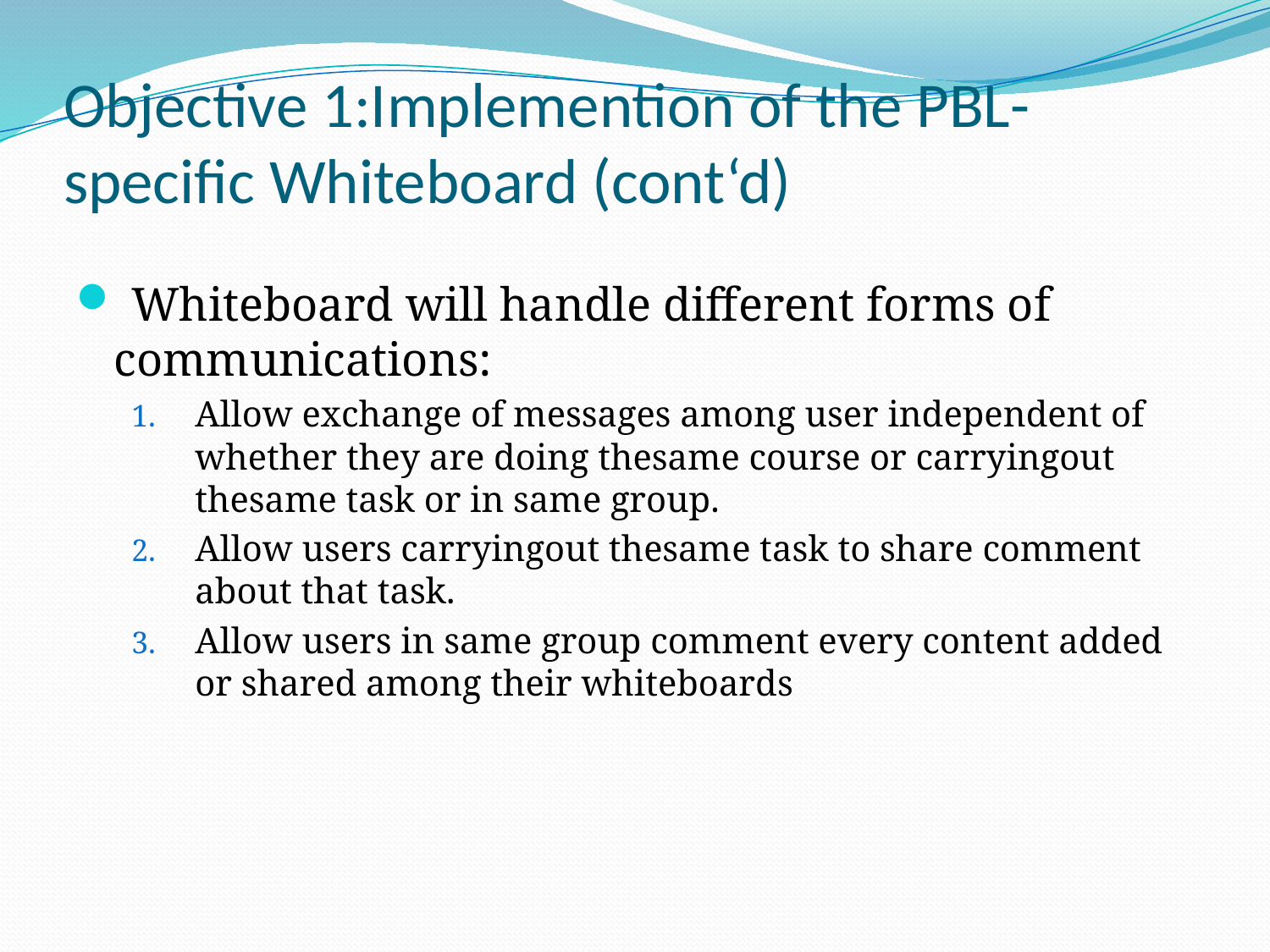

# Objective 1:Implemention of the PBL-specific Whiteboard (cont‘d)
 Whiteboard will handle different forms of communications:
Allow exchange of messages among user independent of whether they are doing thesame course or carryingout thesame task or in same group.
Allow users carryingout thesame task to share comment about that task.
Allow users in same group comment every content added or shared among their whiteboards